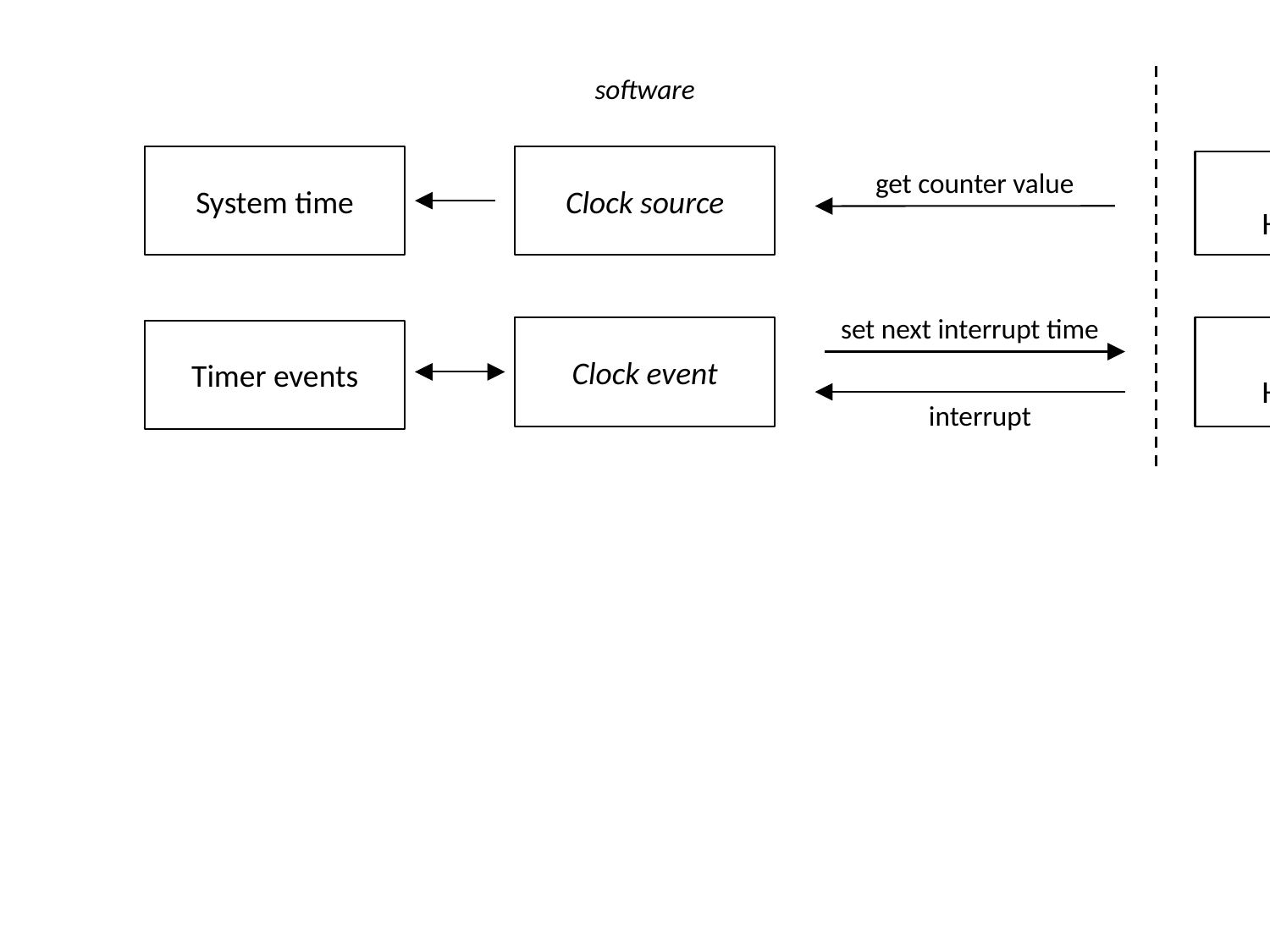

software
hardware
System time
Clock source
Counter
Hardware
get counter value
set next interrupt time
Clock event
Timer
Hardware
Timer events
interrupt